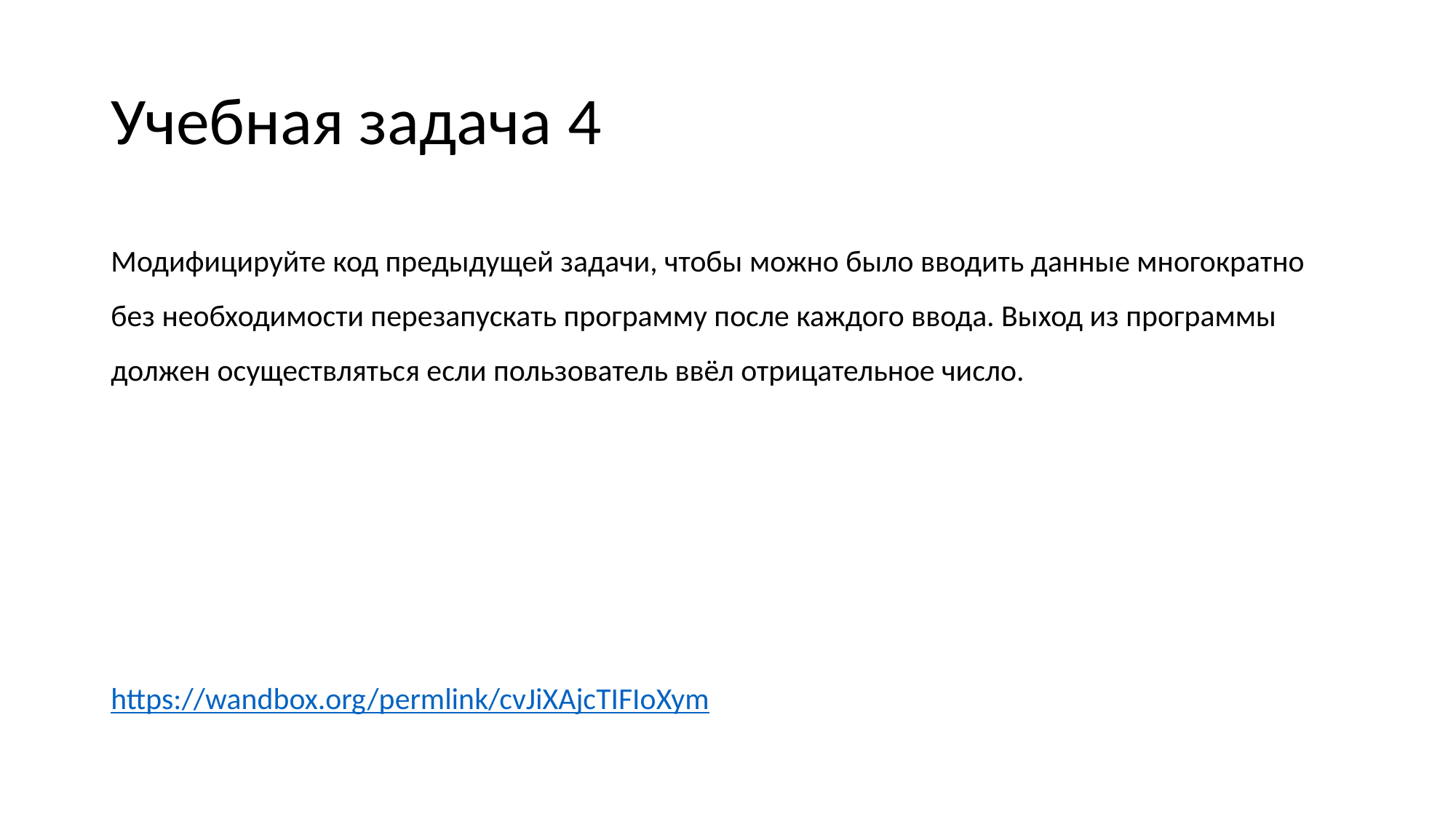

# Учебная задача 4
Модифицируйте код предыдущей задачи, чтобы можно было вводить данные многократно без необходимости перезапускать программу после каждого ввода. Выход из программы должен осуществляться если пользователь ввёл отрицательное число.

https://wandbox.org/permlink/cvJiXAjcTIFIoXym